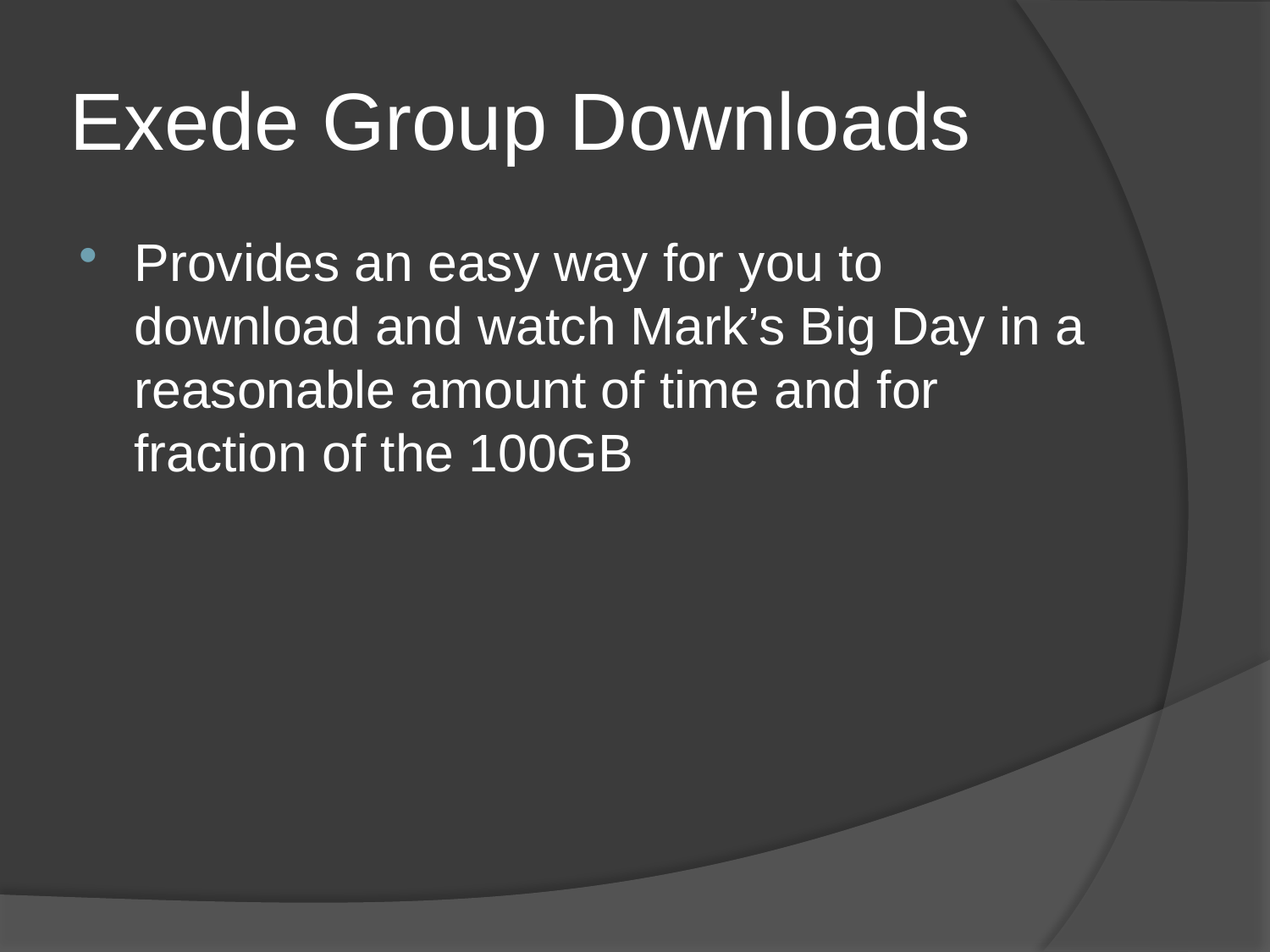

# Exede Group Downloads
Provides an easy way for you to download and watch Mark’s Big Day in a reasonable amount of time and for fraction of the 100GB